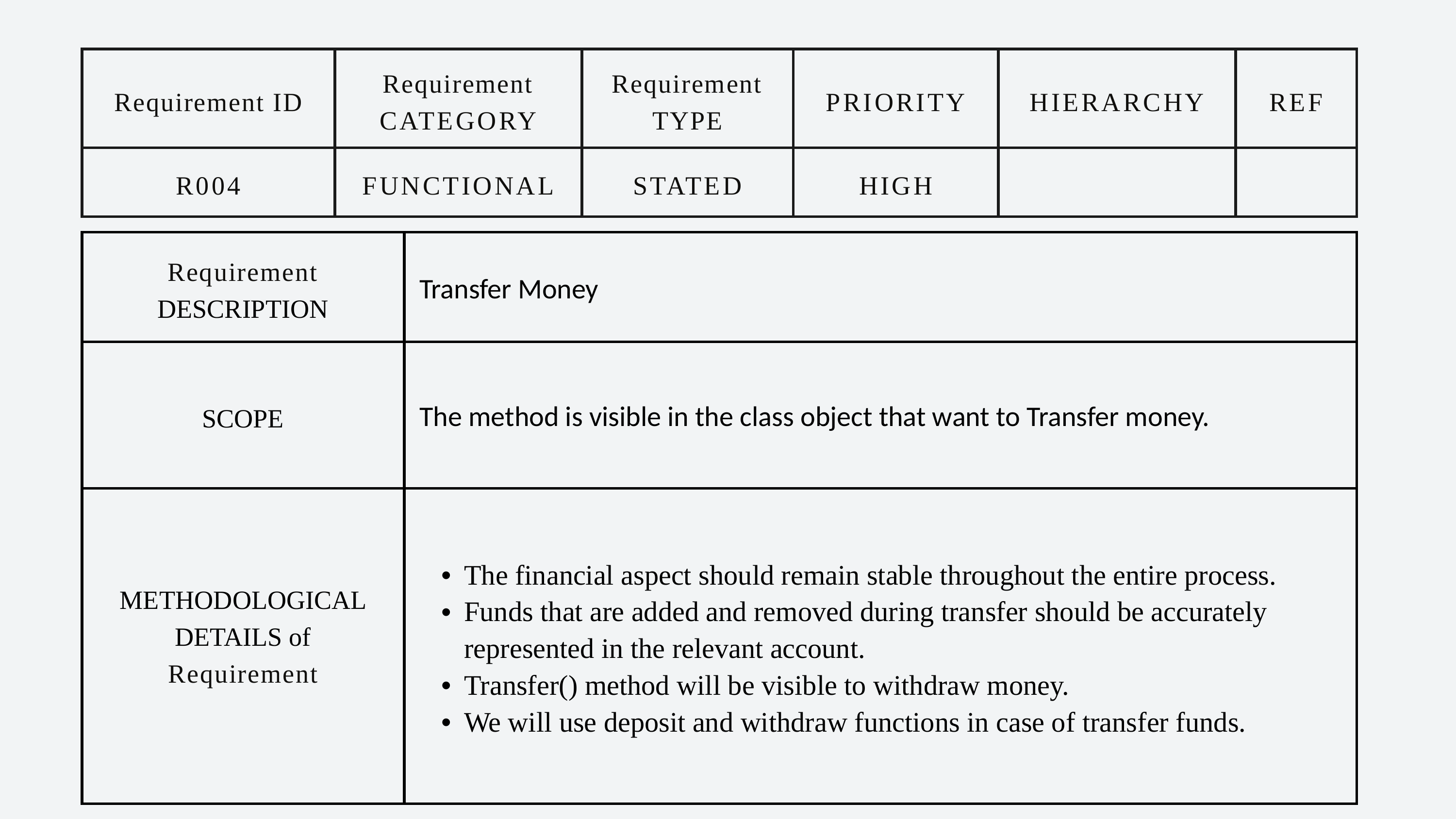

| Requirement ID | Requirement CATEGORY | Requirement TYPE | PRIORITY | HIERARCHY | REF |
| --- | --- | --- | --- | --- | --- |
| R004 | FUNCTIONAL | STATED | HIGH |  |  |
| Requirement DESCRIPTION | Transfer Money |
| --- | --- |
| SCOPE | The method is visible in the class object that want to Transfer money. |
| METHODOLOGICAL DETAILS of Requirement | The financial aspect should remain stable throughout the entire process. Funds that are added and removed during transfer should be accurately represented in the relevant account. Transfer() method will be visible to withdraw money. We will use deposit and withdraw functions in case of transfer funds. |